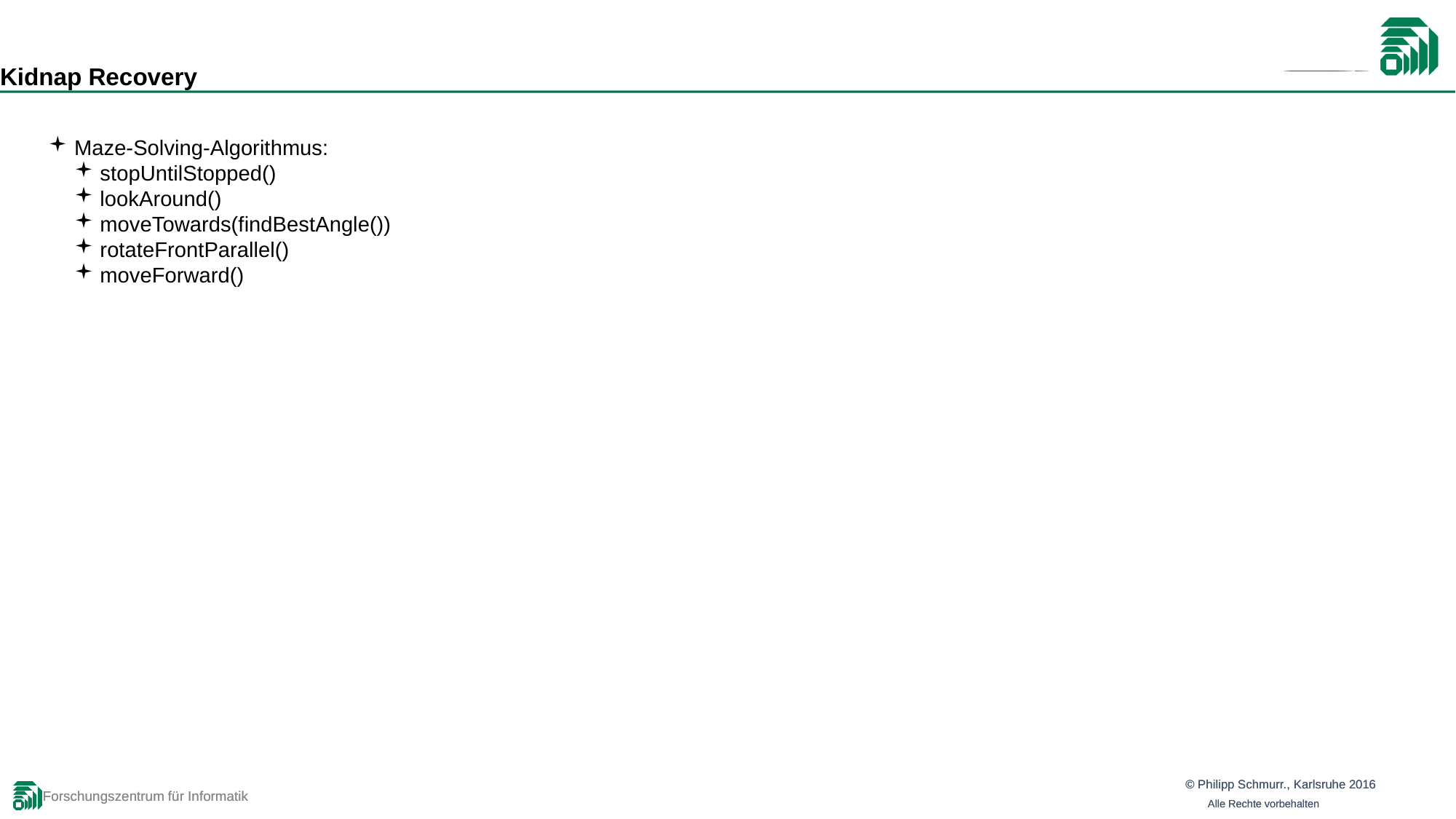

Kidnap Recovery
Maze-Solving-Algorithmus:
stopUntilStopped()
lookAround()
moveTowards(findBestAngle())
rotateFrontParallel()
moveForward()